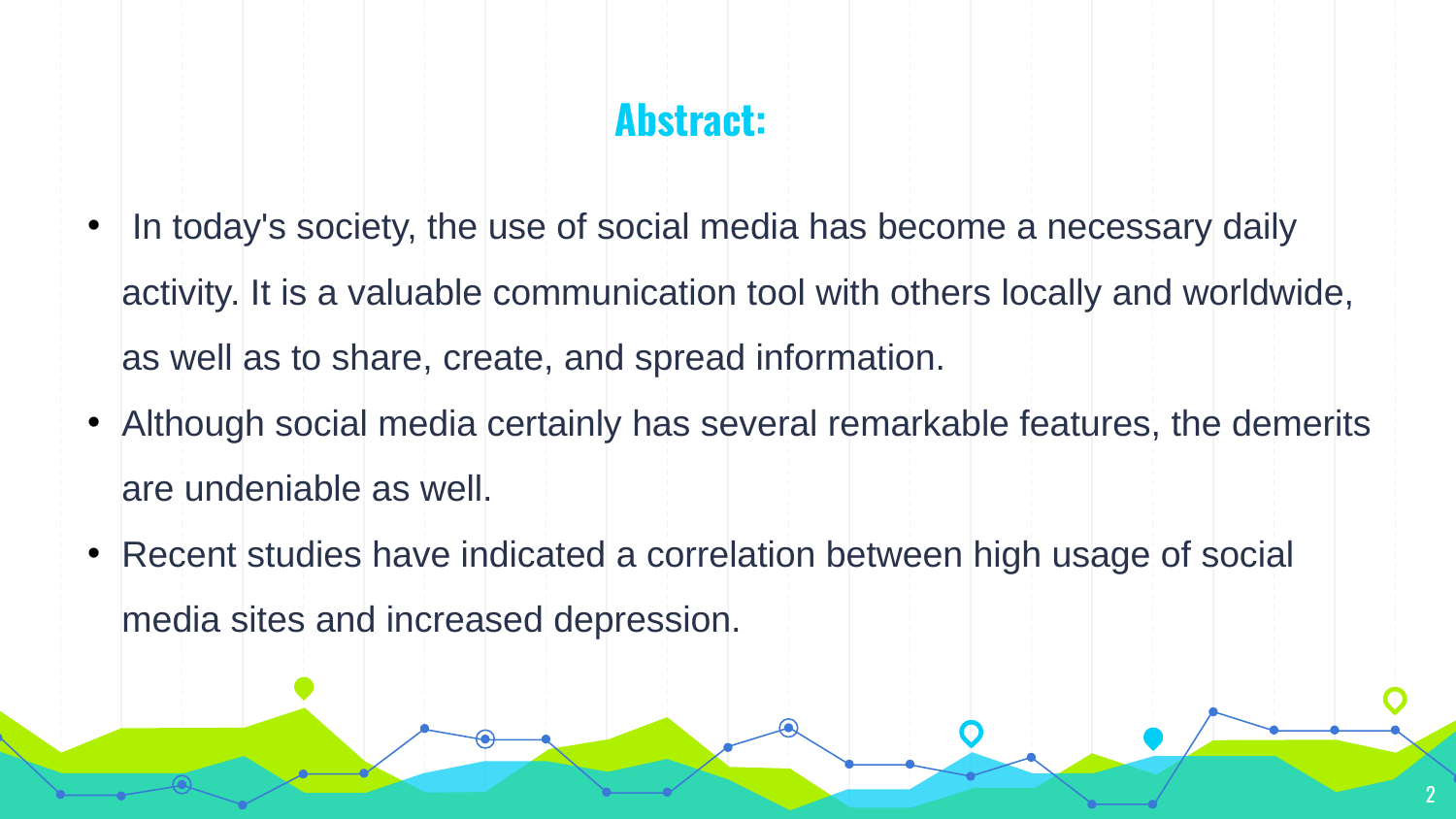

# Abstract:
 In today's society, the use of social media has become a necessary daily activity. It is a valuable communication tool with others locally and worldwide, as well as to share, create, and spread information.
Although social media certainly has several remarkable features, the demerits are undeniable as well.
Recent studies have indicated a correlation between high usage of social media sites and increased depression.

2